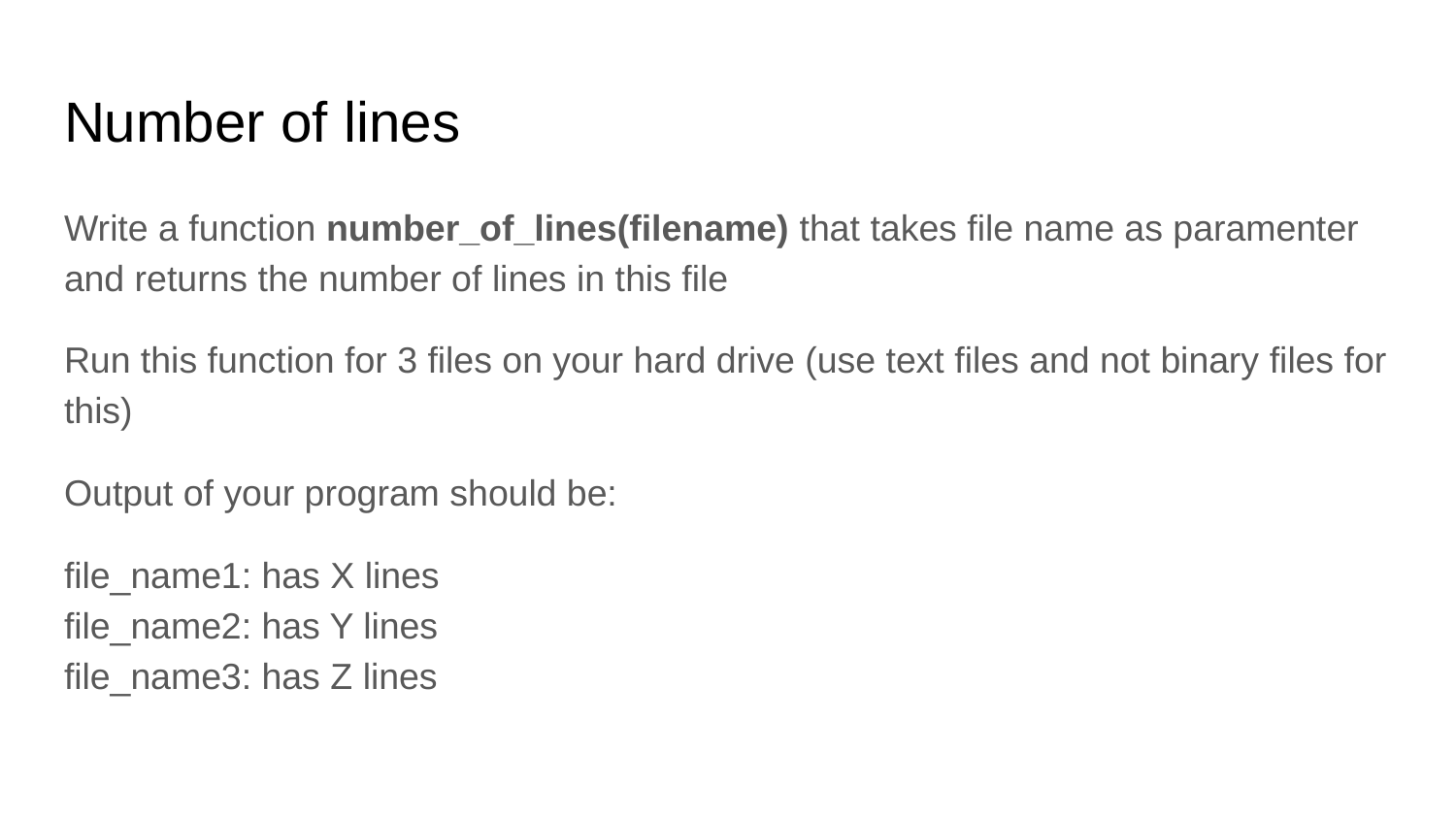

# Number of lines
Write a function number_of_lines(filename) that takes file name as paramenter and returns the number of lines in this file
Run this function for 3 files on your hard drive (use text files and not binary files for this)
Output of your program should be:
file_name1: has X lines
file_name2: has Y lines
file_name3: has Z lines